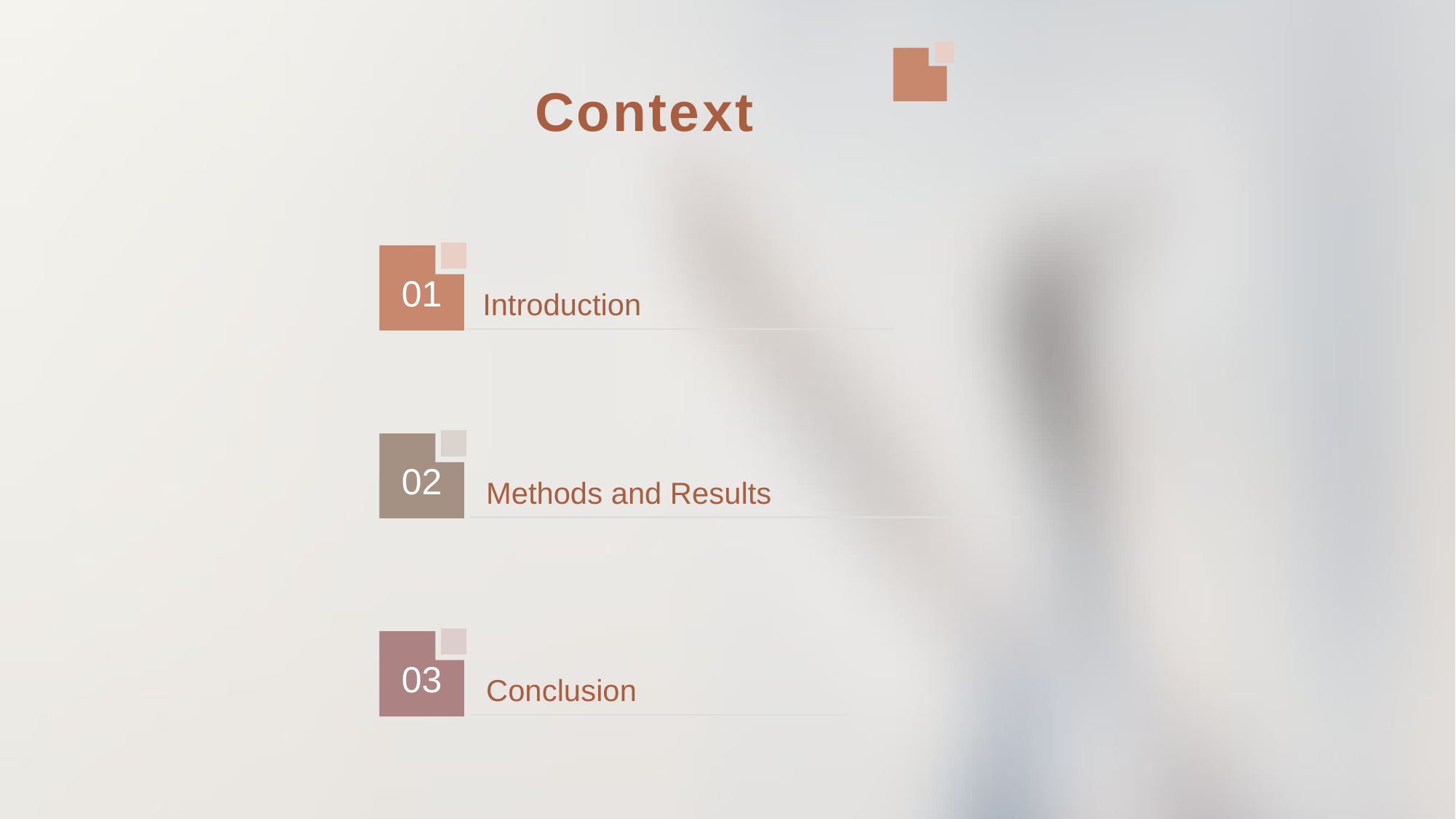

Context

01
Introduction
Methods and Results

02
Conclusion

03